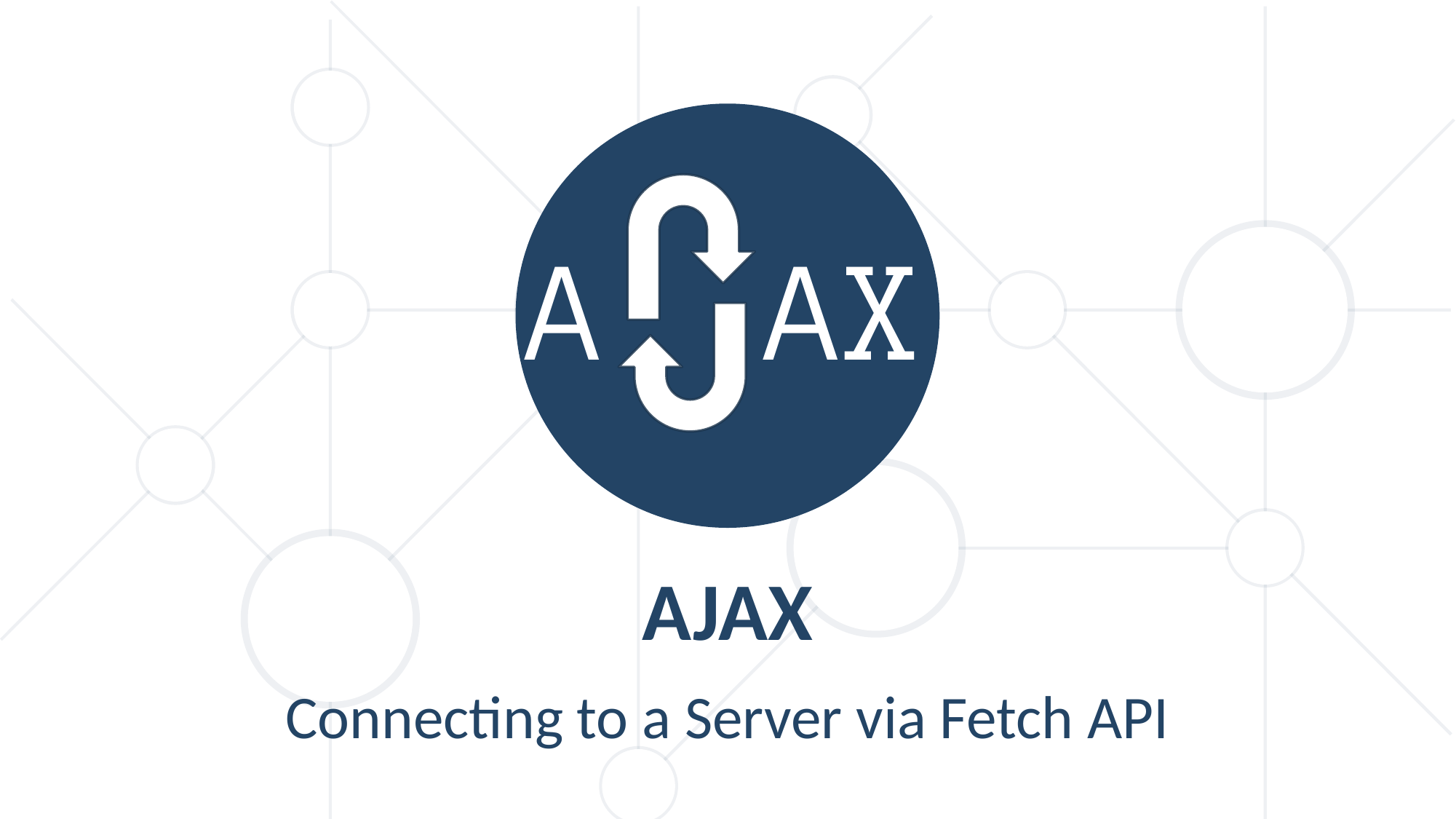

A  AX
AJAX
Connecting to a Server via Fetch API